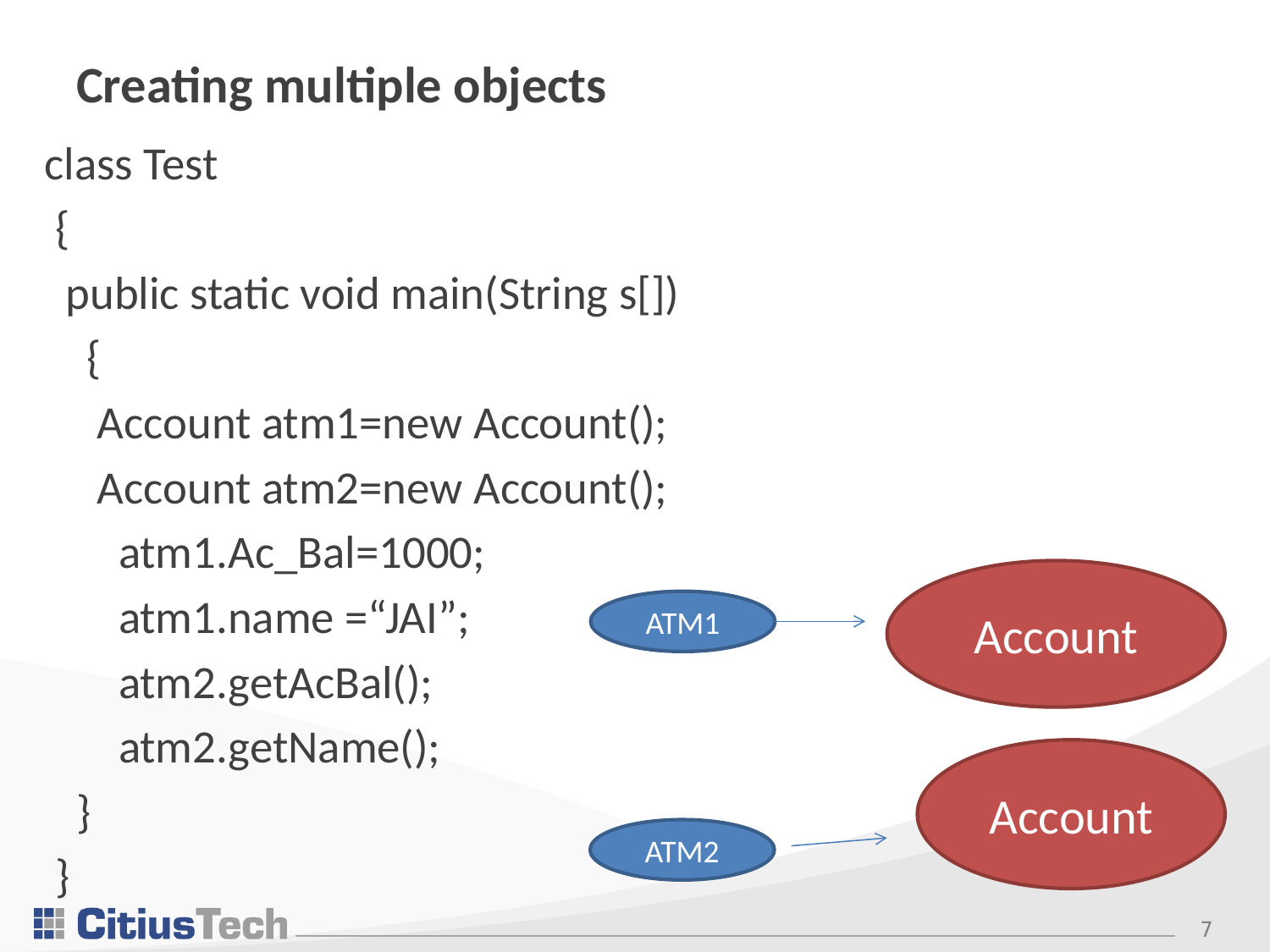

# Creating multiple objects
class Test
 {
  public static void main(String s[])
    {
     Account atm1=new Account();
     Account atm2=new Account();
       atm1.Ac_Bal=1000;
       atm1.name =“JAI”;
       atm2.getAcBal();
       atm2.getName();
   }
 }

Account
ATM1
Account
ATM2